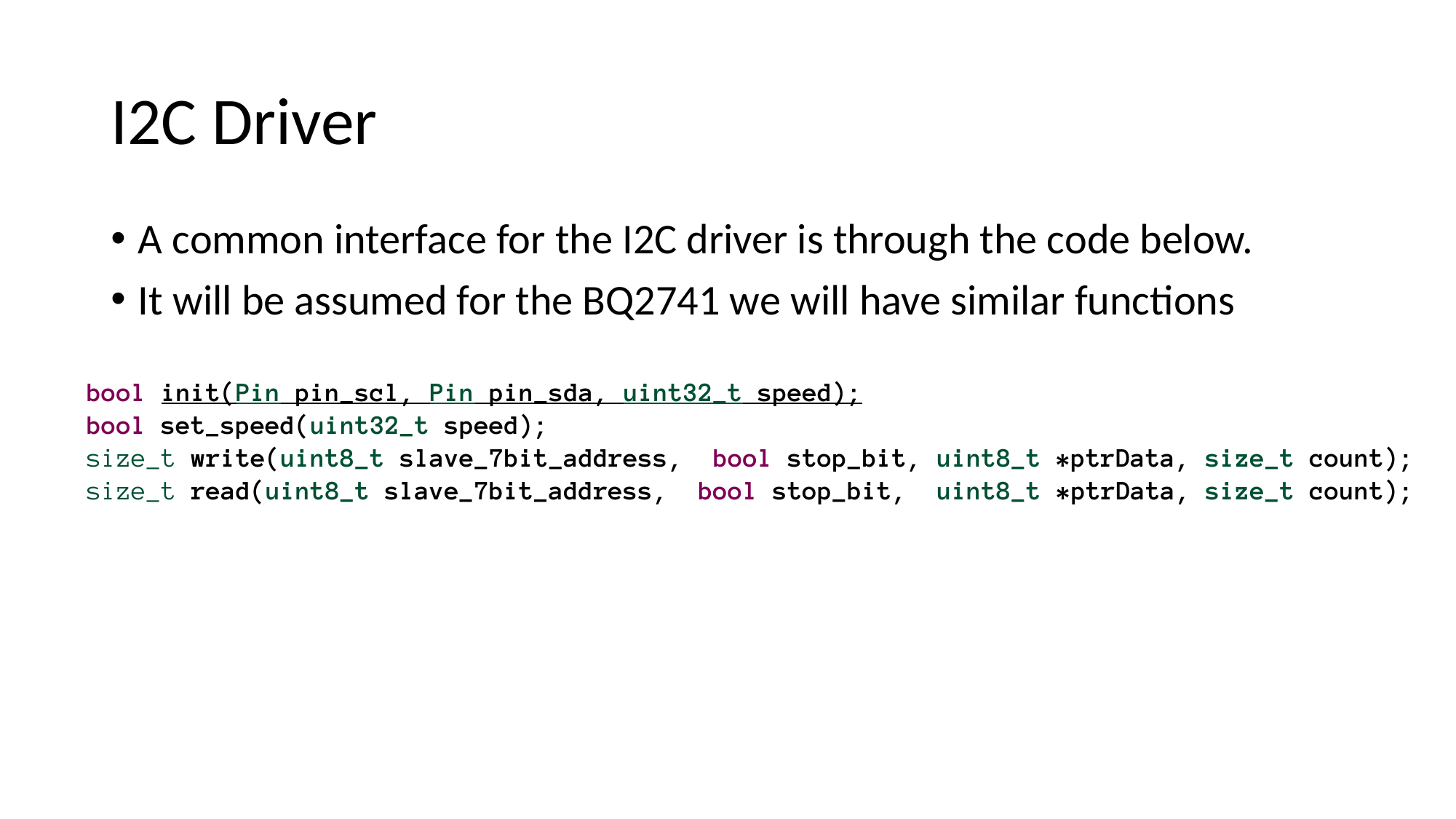

# I2C Driver
A common interface for the I2C driver is through the code below.
It will be assumed for the BQ2741 we will have similar functions

bool init(Pin pin_scl, Pin pin_sda, uint32_t speed);
bool set_speed(uint32_t speed);
size_t write(uint8_t slave_7bit_address,  bool stop_bit, uint8_t *ptrData, size_t count);
size_t read(uint8_t slave_7bit_address,  bool stop_bit,  uint8_t *ptrData, size_t count);